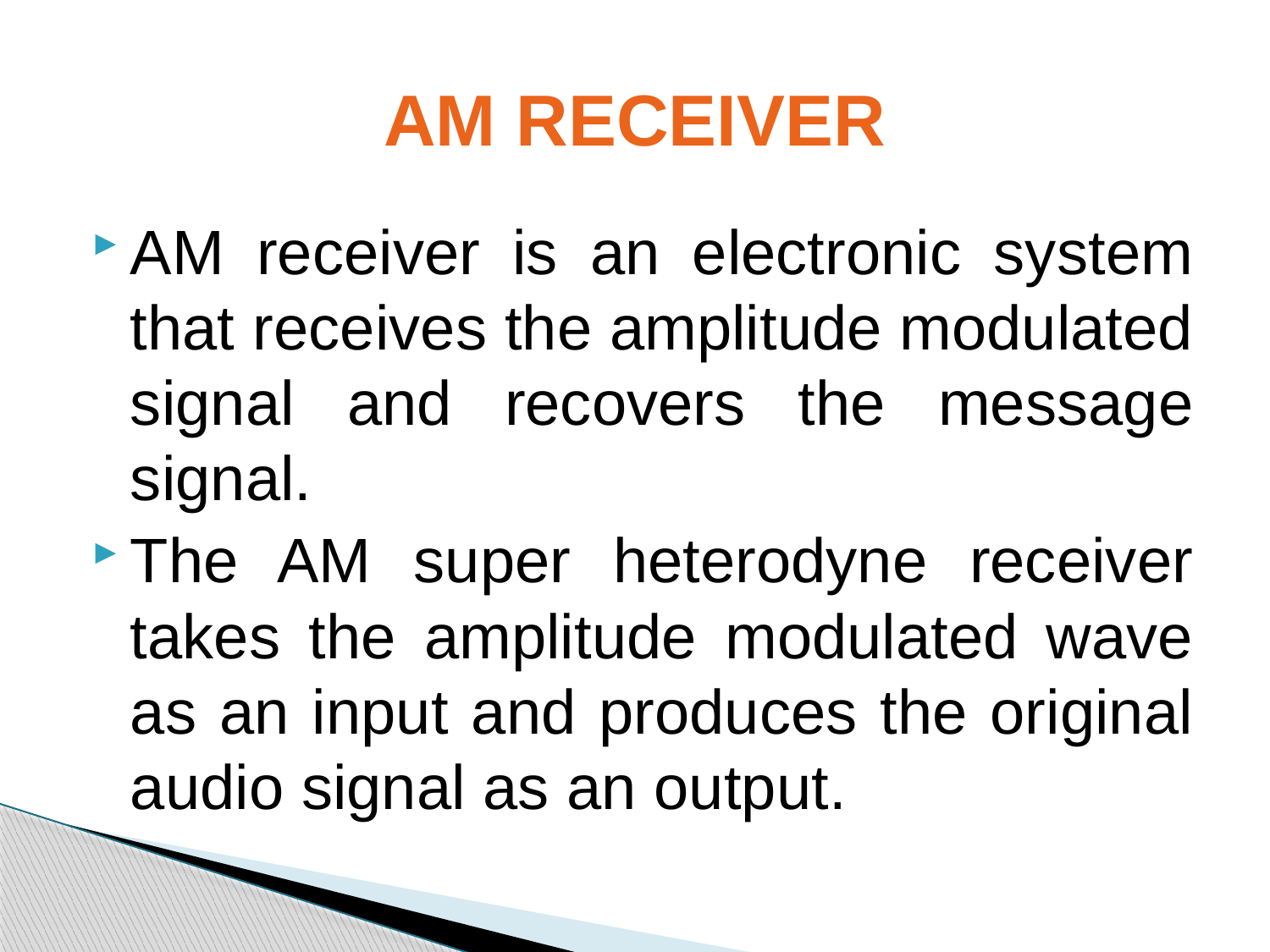

# AM RECEIVER
AM receiver is an electronic system that receives the amplitude modulated signal and recovers the message signal.
The AM super heterodyne receiver takes the amplitude modulated wave as an input and produces the original audio signal as an output.